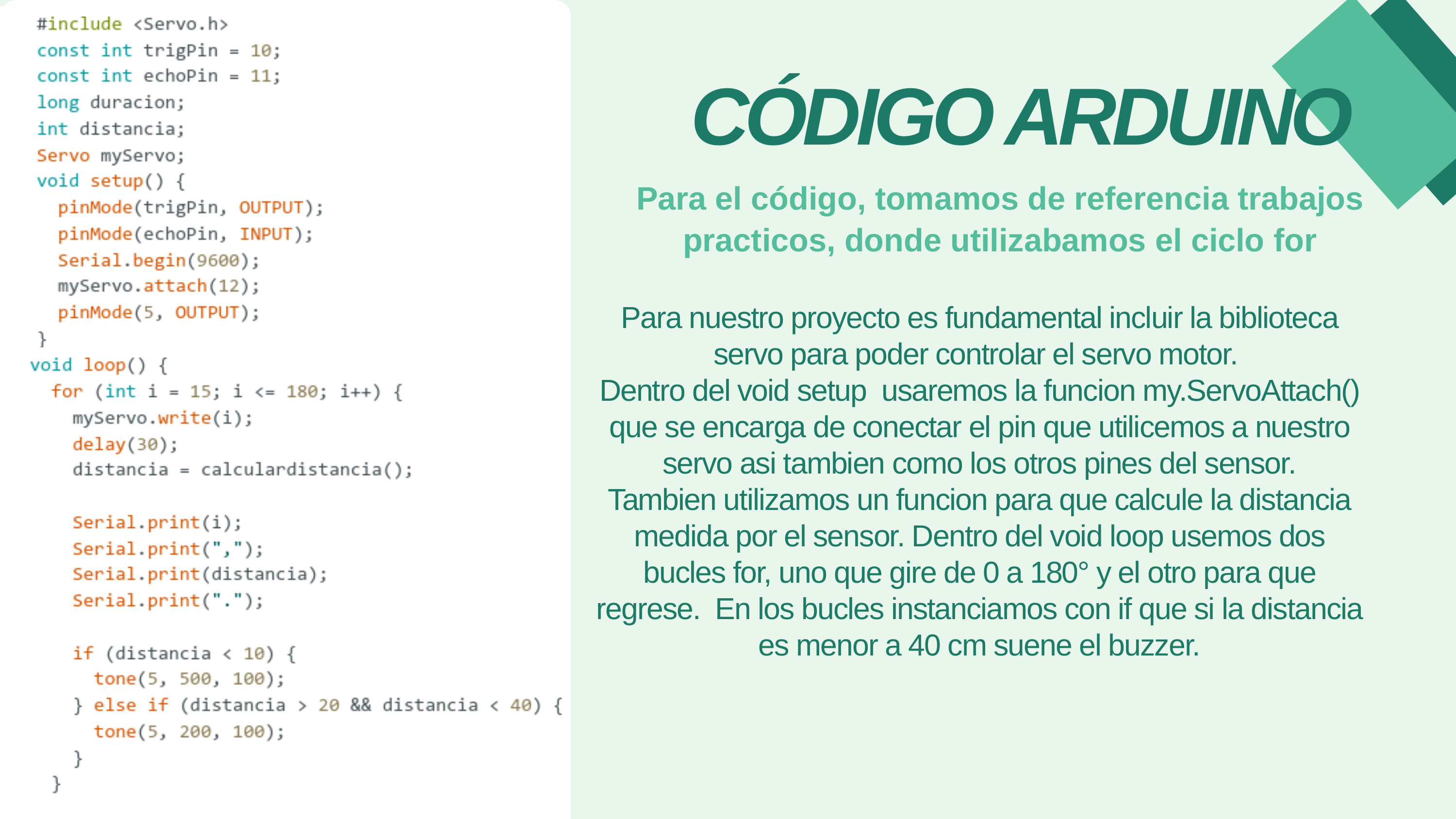

CÓDIGO ARDUINO
Para el código, tomamos de referencia trabajos practicos, donde utilizabamos el ciclo for
Para nuestro proyecto es fundamental incluir la biblioteca servo para poder controlar el servo motor.
Dentro del void setup  usaremos la funcion my.ServoAttach() que se encarga de conectar el pin que utilicemos a nuestro servo asi tambien como los otros pines del sensor.
Tambien utilizamos un funcion para que calcule la distancia medida por el sensor. Dentro del void loop usemos dos bucles for, uno que gire de 0 a 180° y el otro para que regrese.  En los bucles instanciamos con if que si la distancia es menor a 40 cm suene el buzzer.